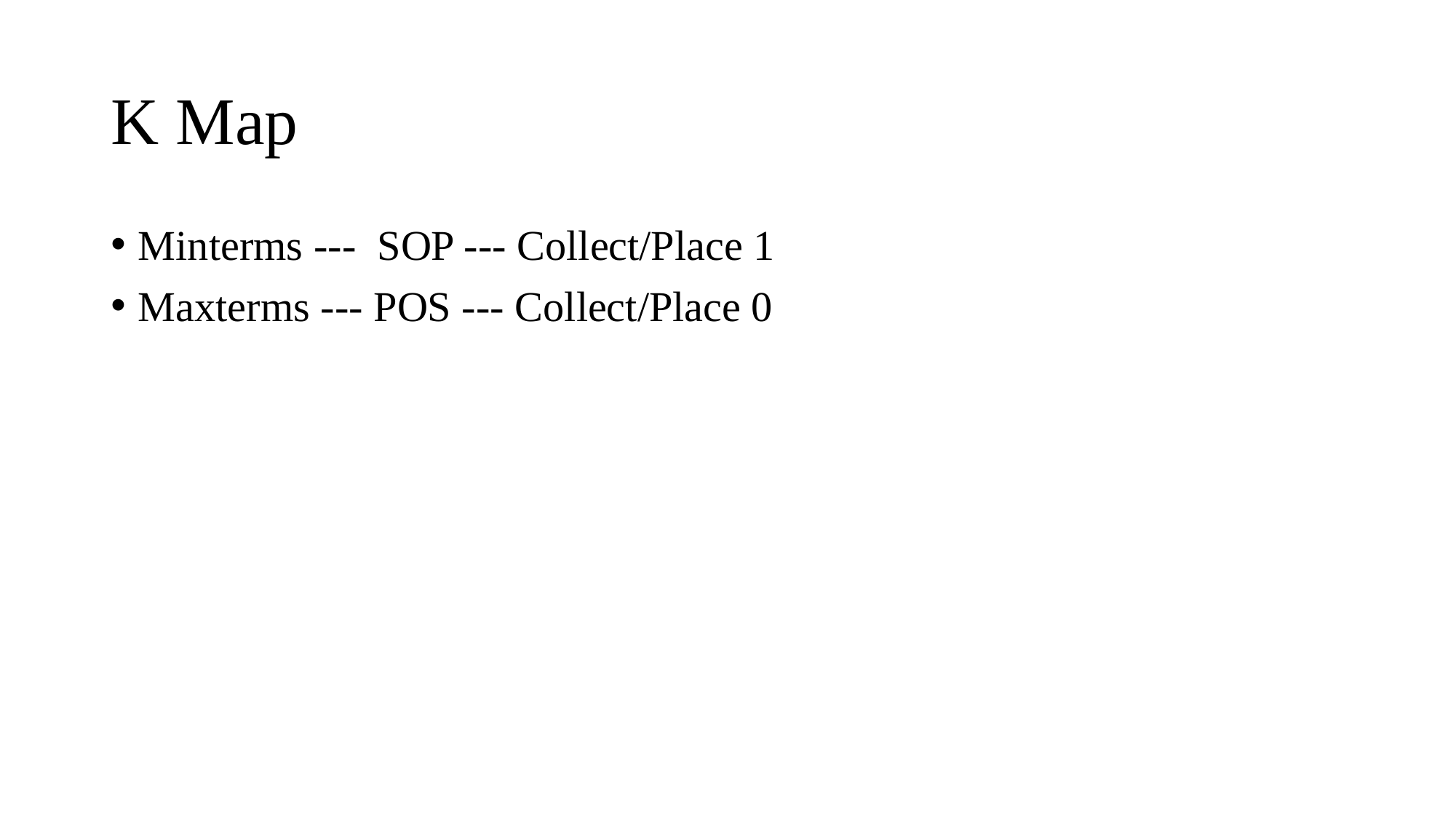

# K Map
Minterms ---  SOP --- Collect/Place 1
Maxterms --- POS --- Collect/Place 0